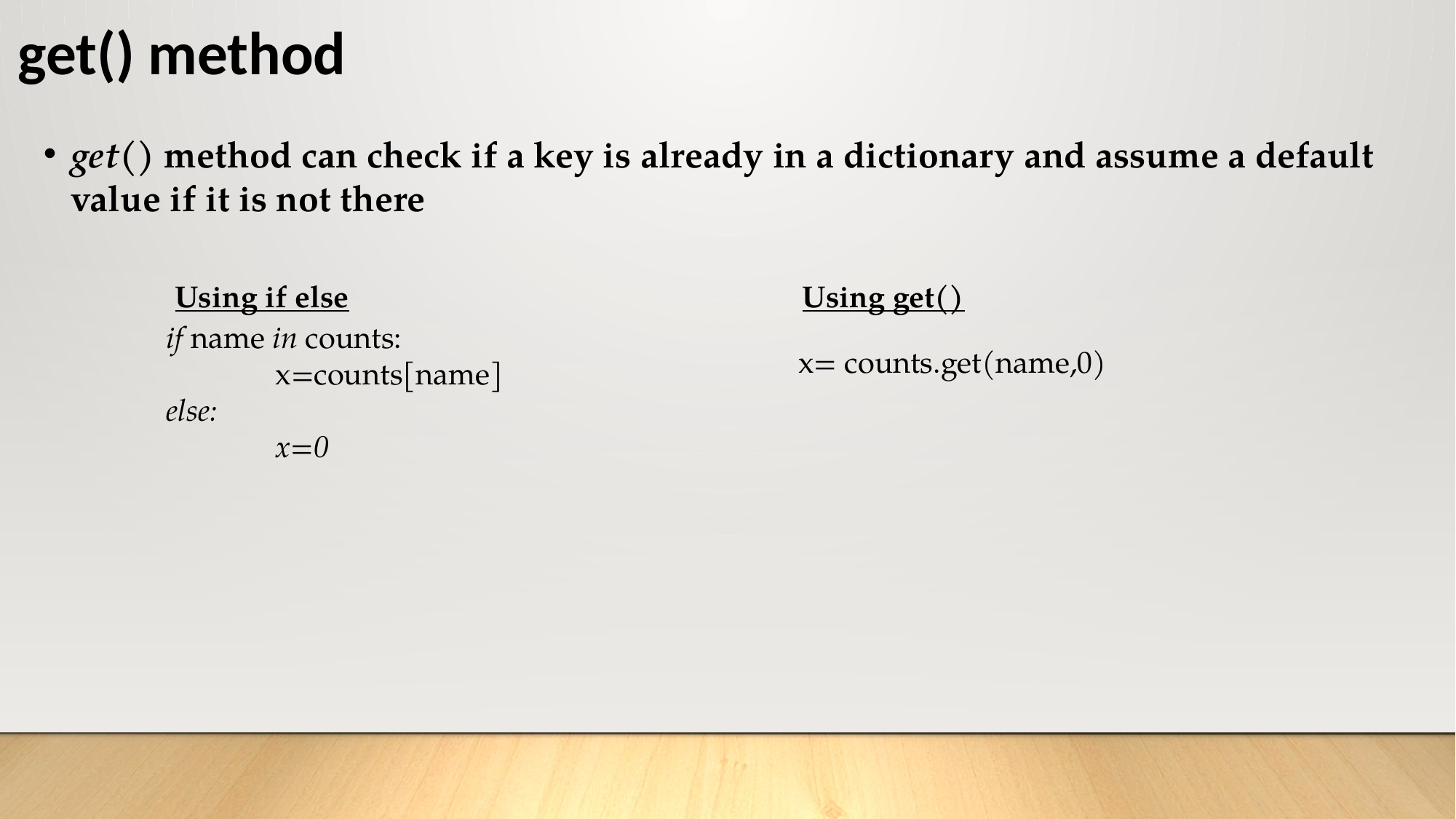

# get() method
get() method can check if a key is already in a dictionary and assume a default value if it is not there

Using if else
Using get()
if name in counts:
	x=counts[name]
else:
	x=0
x= counts.get(name,0)